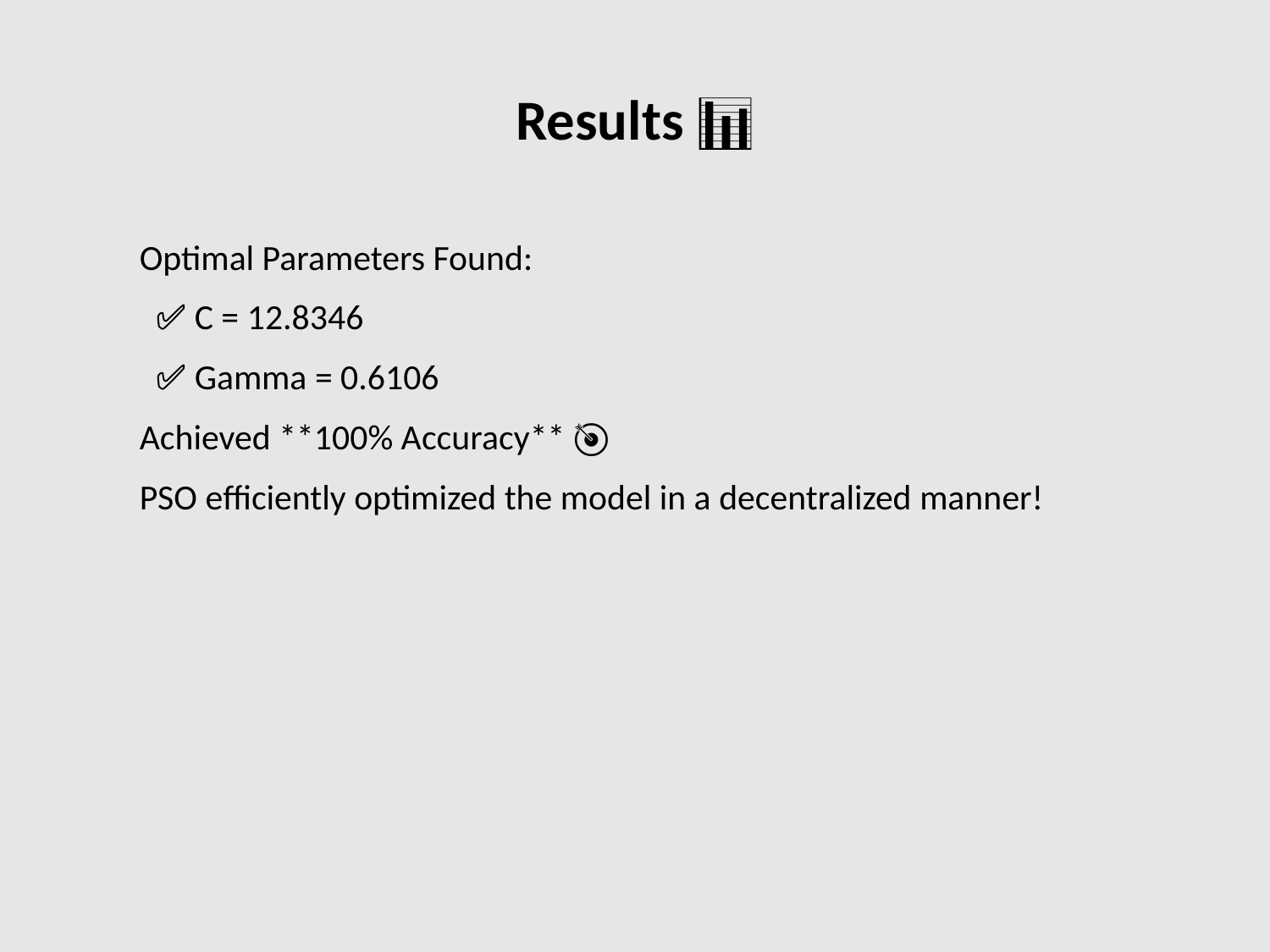

# Results 📊

Optimal Parameters Found:
  ✅ C = 12.8346
  ✅ Gamma = 0.6106
Achieved **100% Accuracy** 🎯
PSO efficiently optimized the model in a decentralized manner!